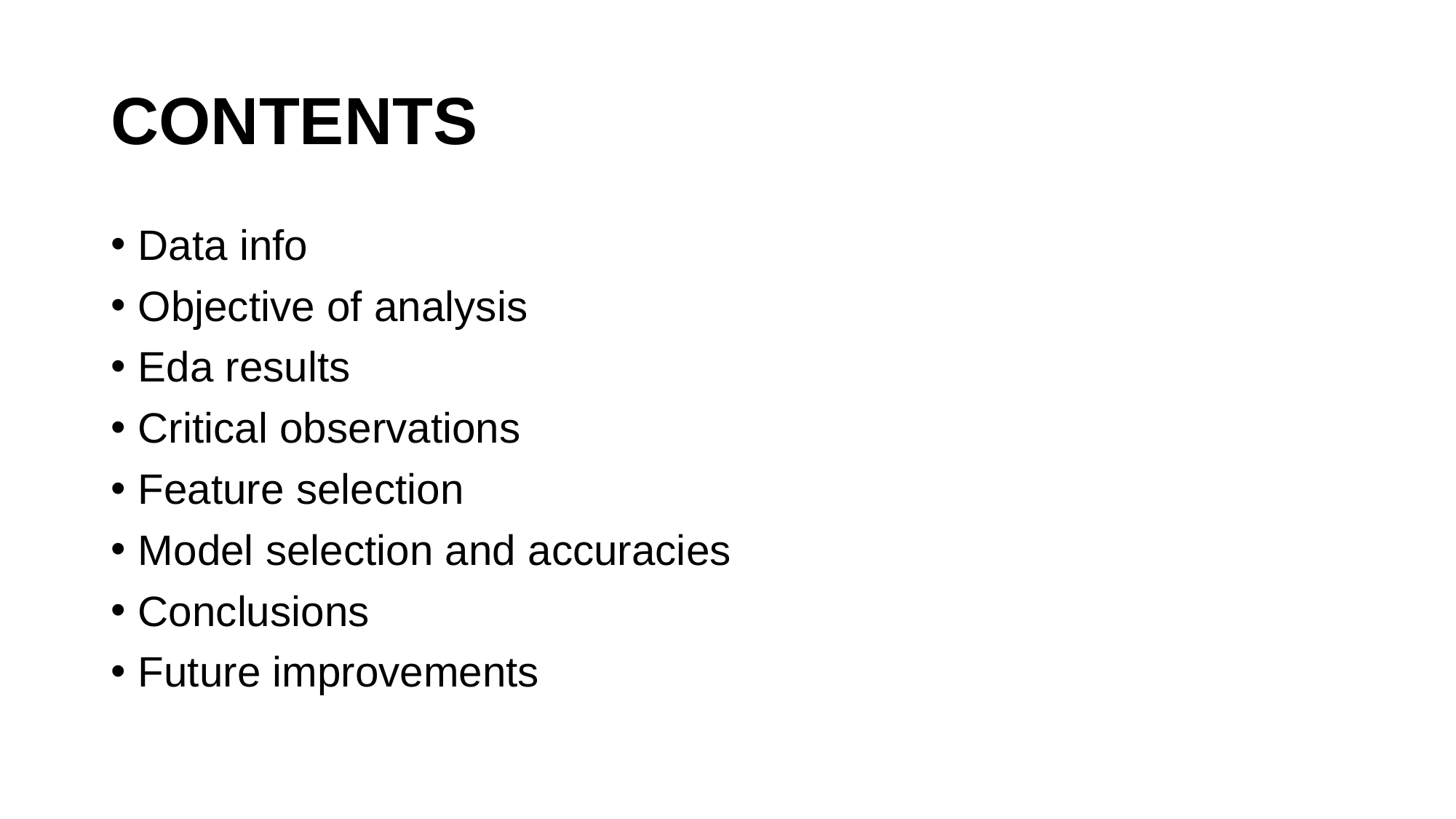

# CONTENTS
Data info
Objective of analysis
Eda results
Critical observations
Feature selection
Model selection and accuracies
Conclusions
Future improvements